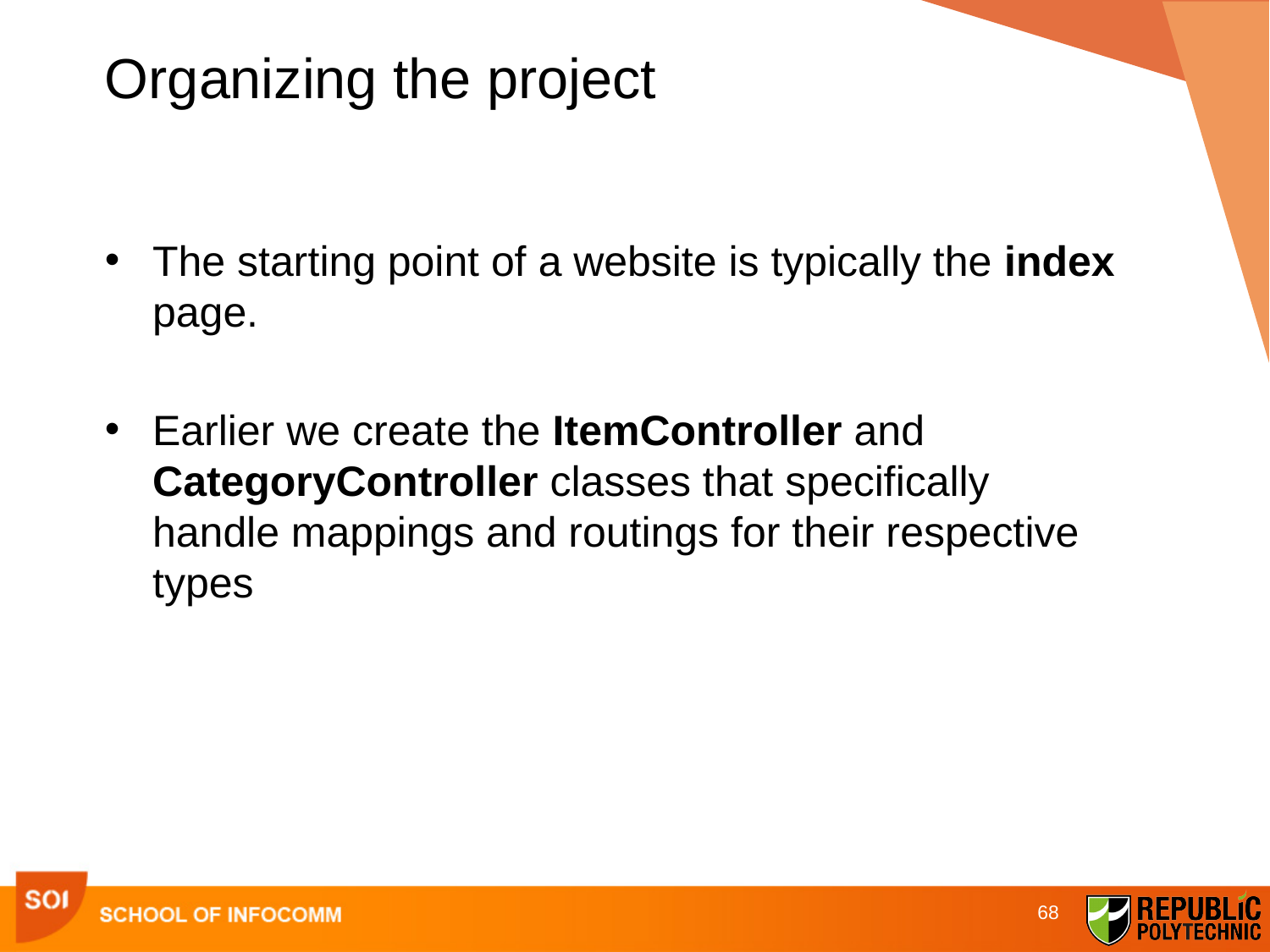

# Organizing the project
The starting point of a website is typically the index page.

Earlier we create the ItemController and CategoryController classes that specifically handle mappings and routings for their respective types
68